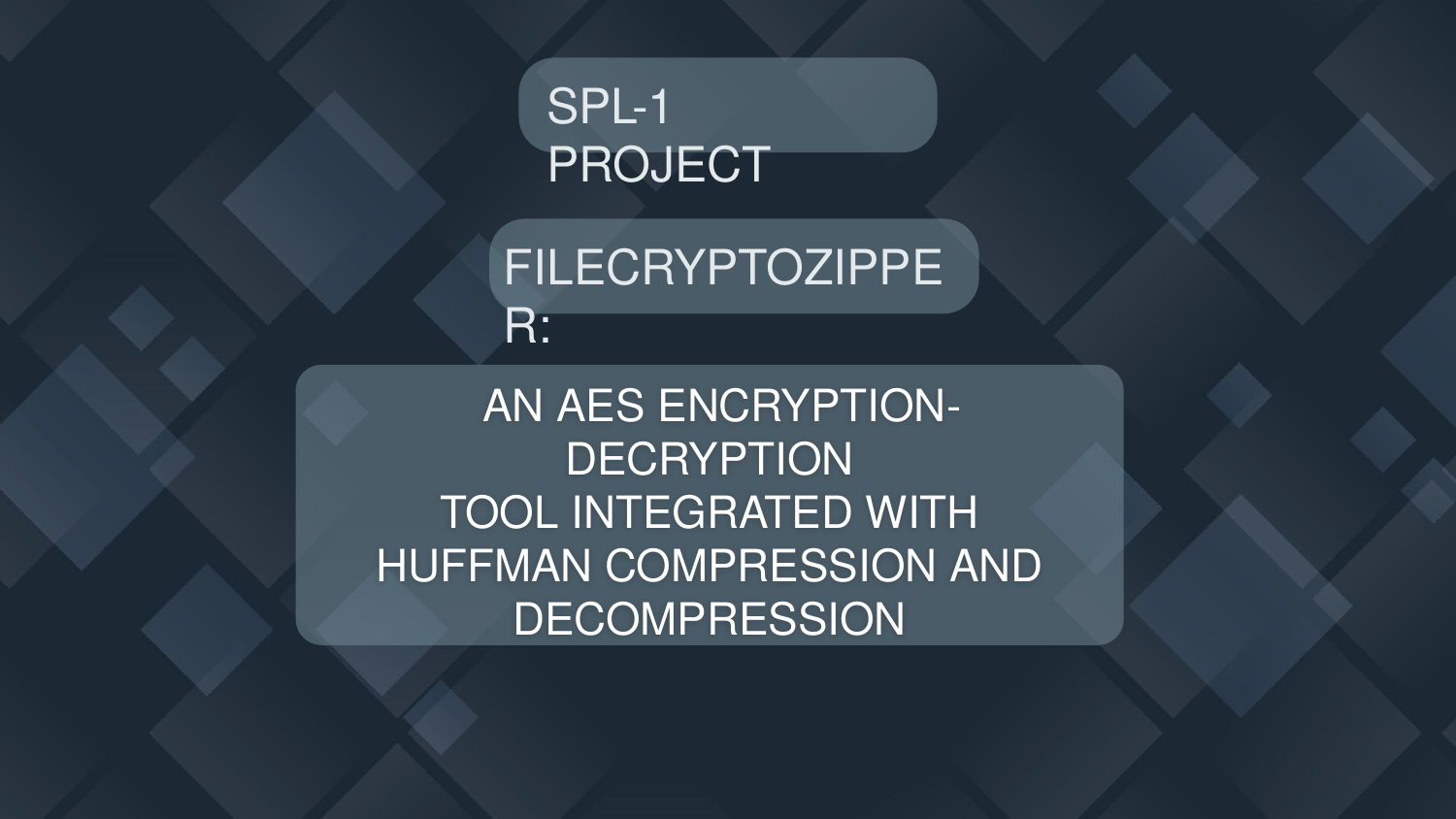

SPL-1 PROJECT

FILECRYPTOZIPPER:

# AN AES ENCRYPTION-DECRYPTION TOOL INTEGRATED WITH HUFFMAN COMPRESSION AND DECOMPRESSION